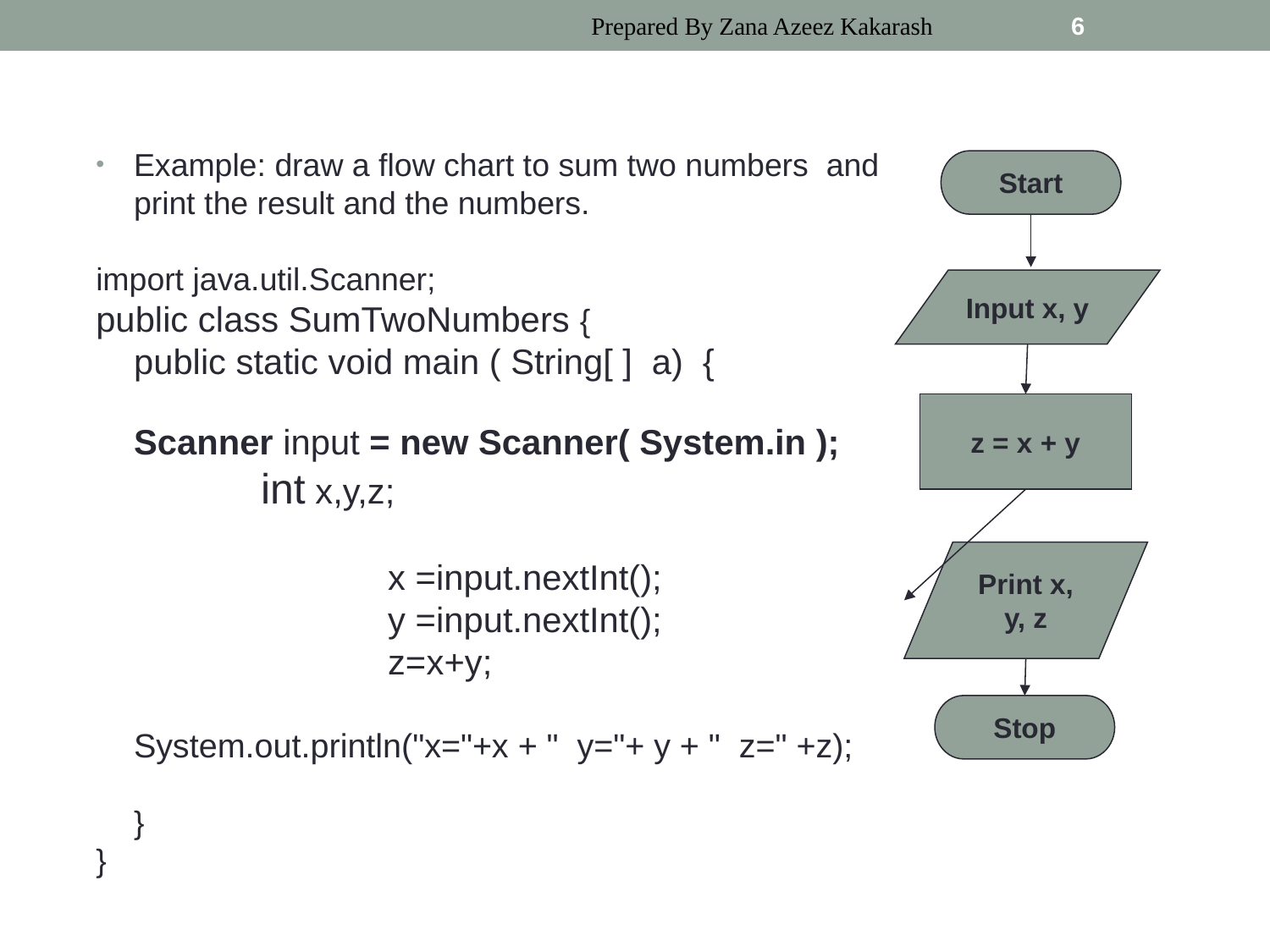

Prepared By Zana Azeez Kakarash
6
#

Example: draw a flow chart to sum two numbers  and print the result and the numbers.

import java.util.Scanner;
public class SumTwoNumbers {
	public static void main ( String[ ]  a)  {

	Scanner input = new Scanner( System.in );
		int x,y,z;

		 	x =input.nextInt();
			y =input.nextInt();
			z=x+y;

	System.out.println("x="+x + "  y="+ y + "  z=" +z);

	}
}

Start
z = x + y
Print x, y, z
Stop
Input x, y